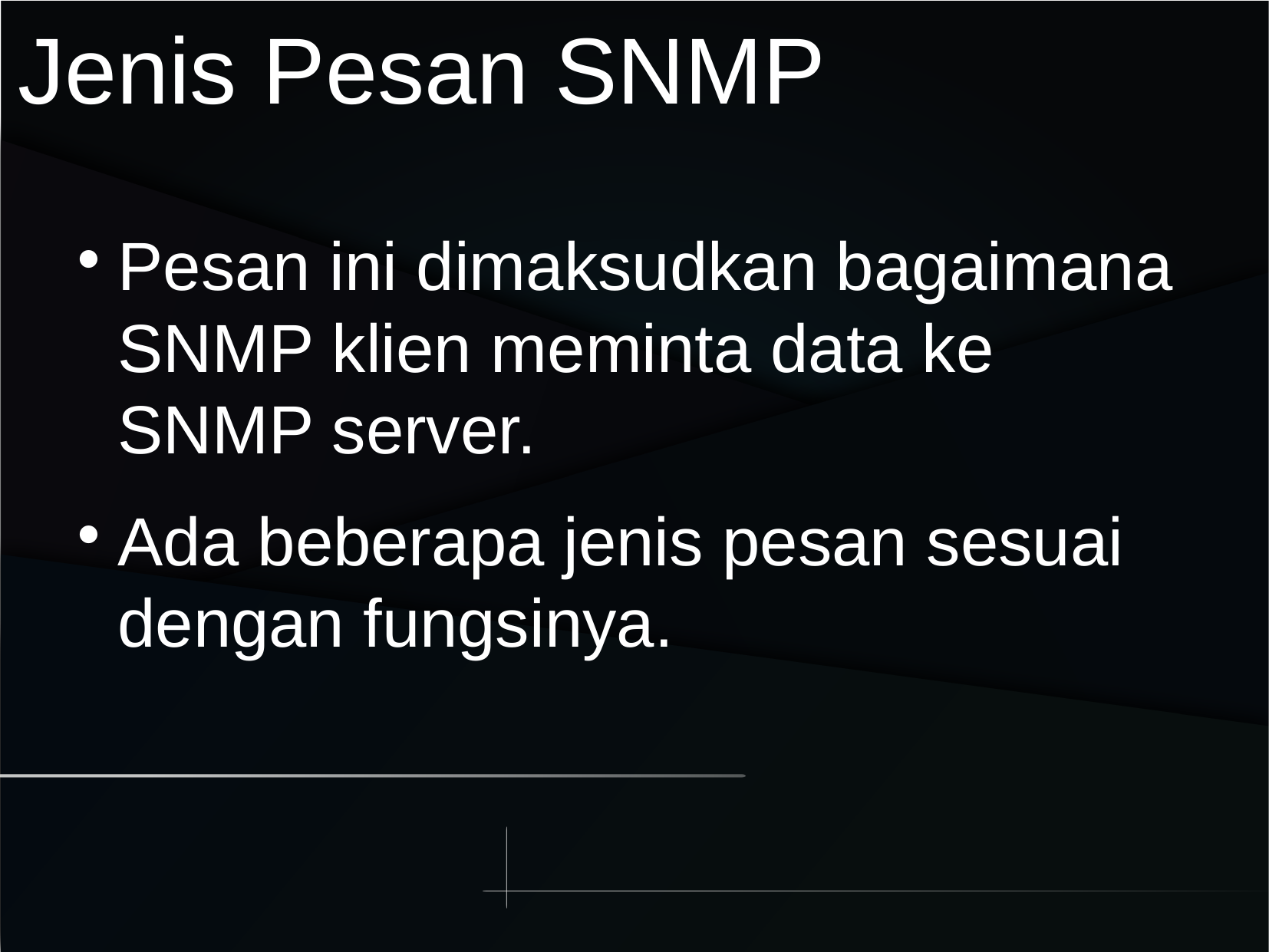

Jenis Pesan SNMP
Pesan ini dimaksudkan bagaimana SNMP klien meminta data ke SNMP server.
Ada beberapa jenis pesan sesuai dengan fungsinya.